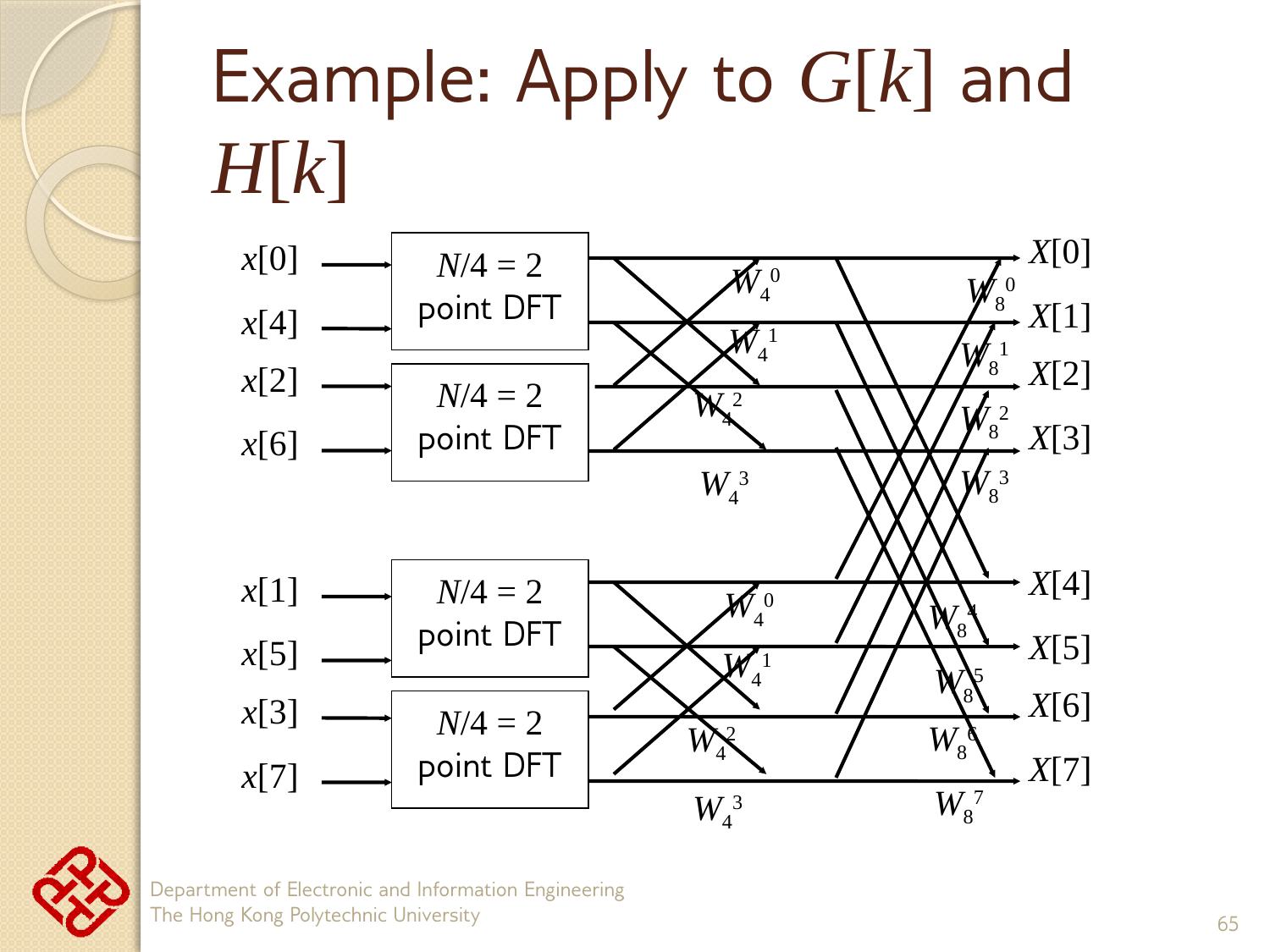

# Example: Apply to G[k] and H[k]
X[0]
x[0]
N/4 = 2 point DFT
W40

W80

X[1]
x[4]
W41

W81

X[2]
x[2]
N/4 = 2 point DFT
W42

W82

X[3]
x[6]

W83

W43

X[4]
x[1]
N/4 = 2 point DFT
W40

W84

X[5]
x[5]
W41

W85

X[6]
x[3]
N/4 = 2 point DFT
W86
W42

X[7]
x[7]
W87
W43

65